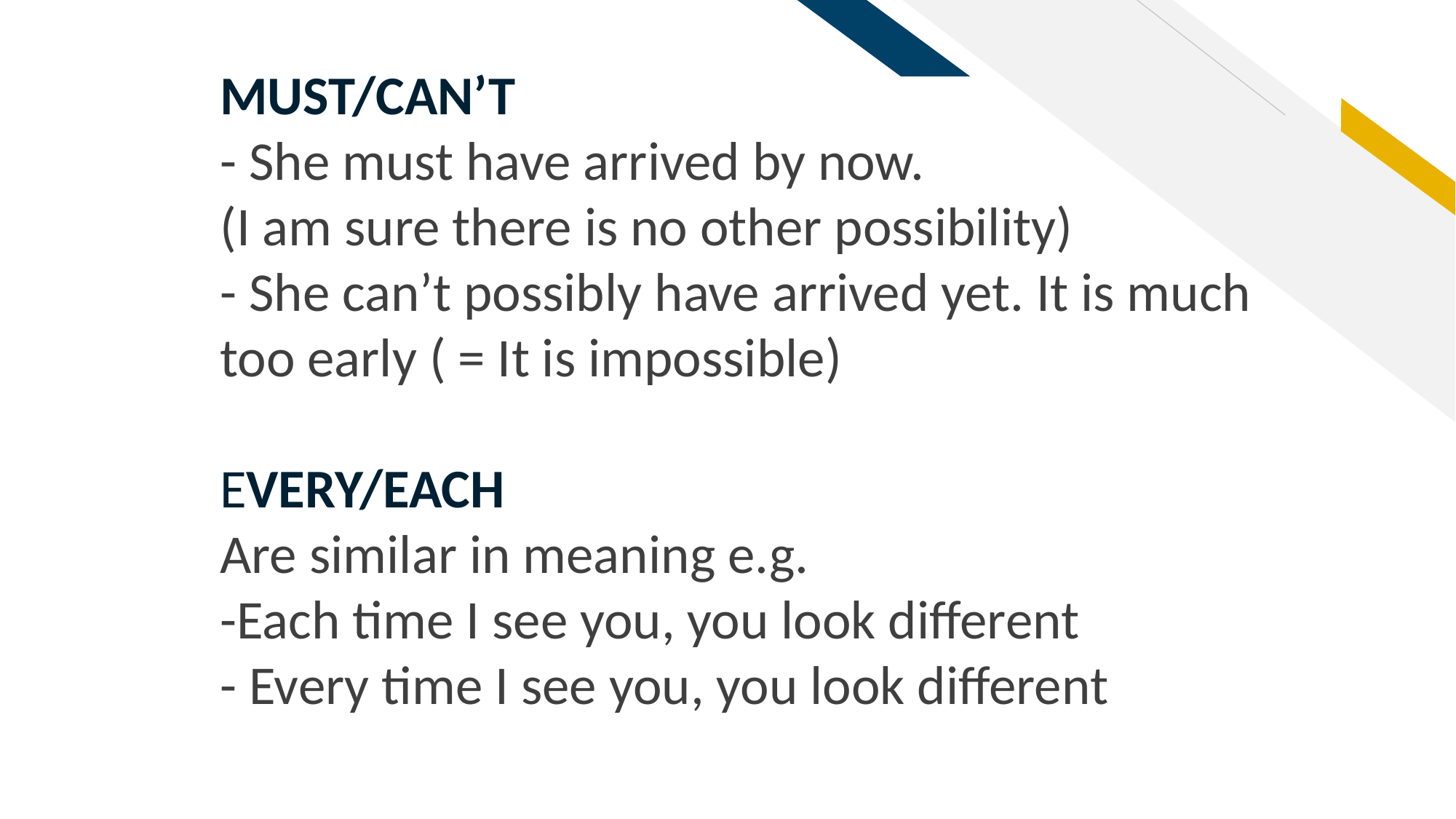

MUST/CAN’T
- She must have arrived by now.
(I am sure there is no other possibility)
- She can’t possibly have arrived yet. It is much
too early ( = It is impossible)

EVERY/EACH
Are similar in meaning e.g.
-Each time I see you, you look different
- Every time I see you, you look different